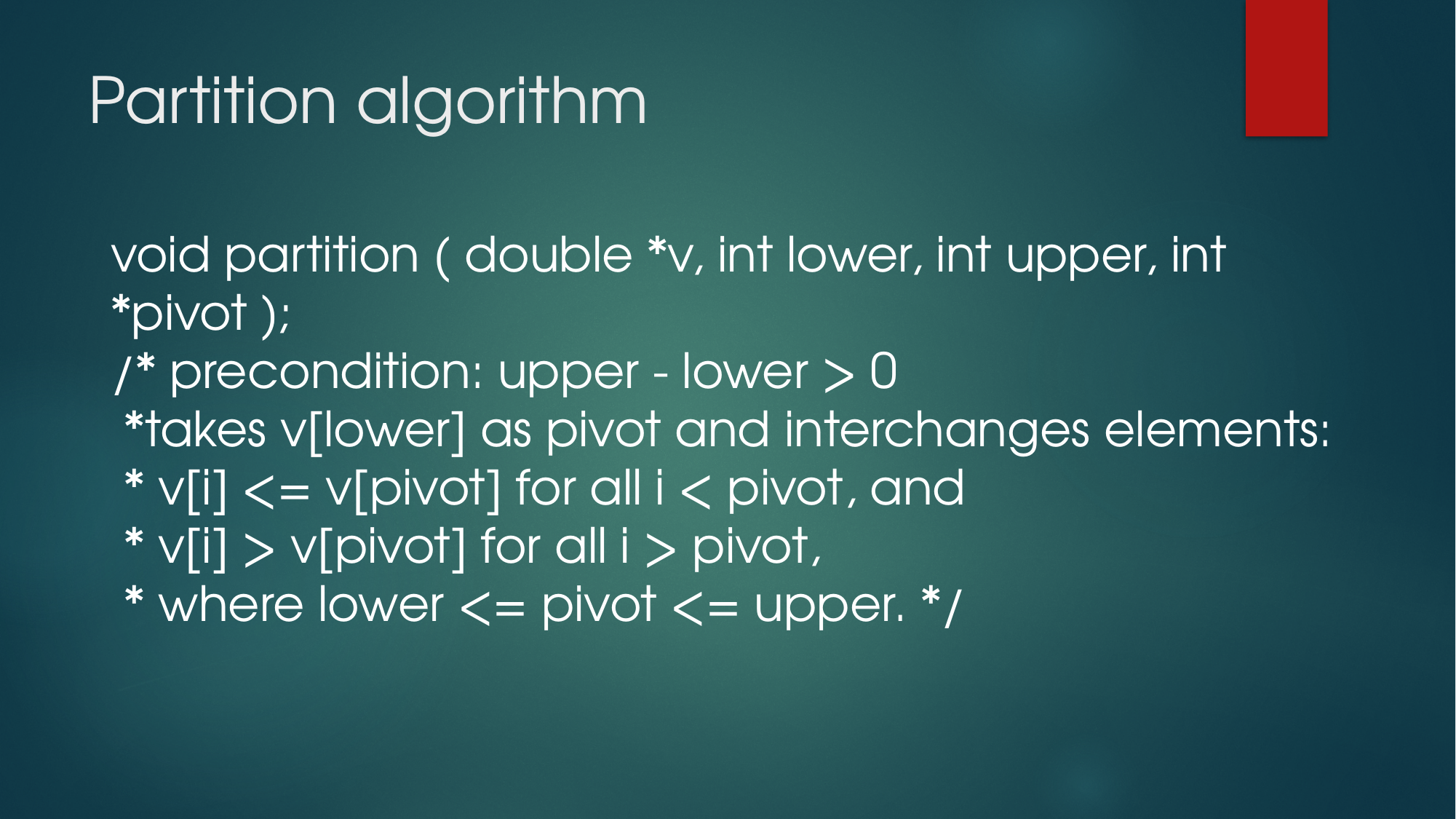

# Partition algorithm
void partition ( double *v, int lower, int upper, int *pivot );
/* precondition: upper - lower > 0
 *takes v[lower] as pivot and interchanges elements:
 * v[i] <= v[pivot] for all i < pivot, and
 * v[i] > v[pivot] for all i > pivot,
 * where lower <= pivot <= upper. */